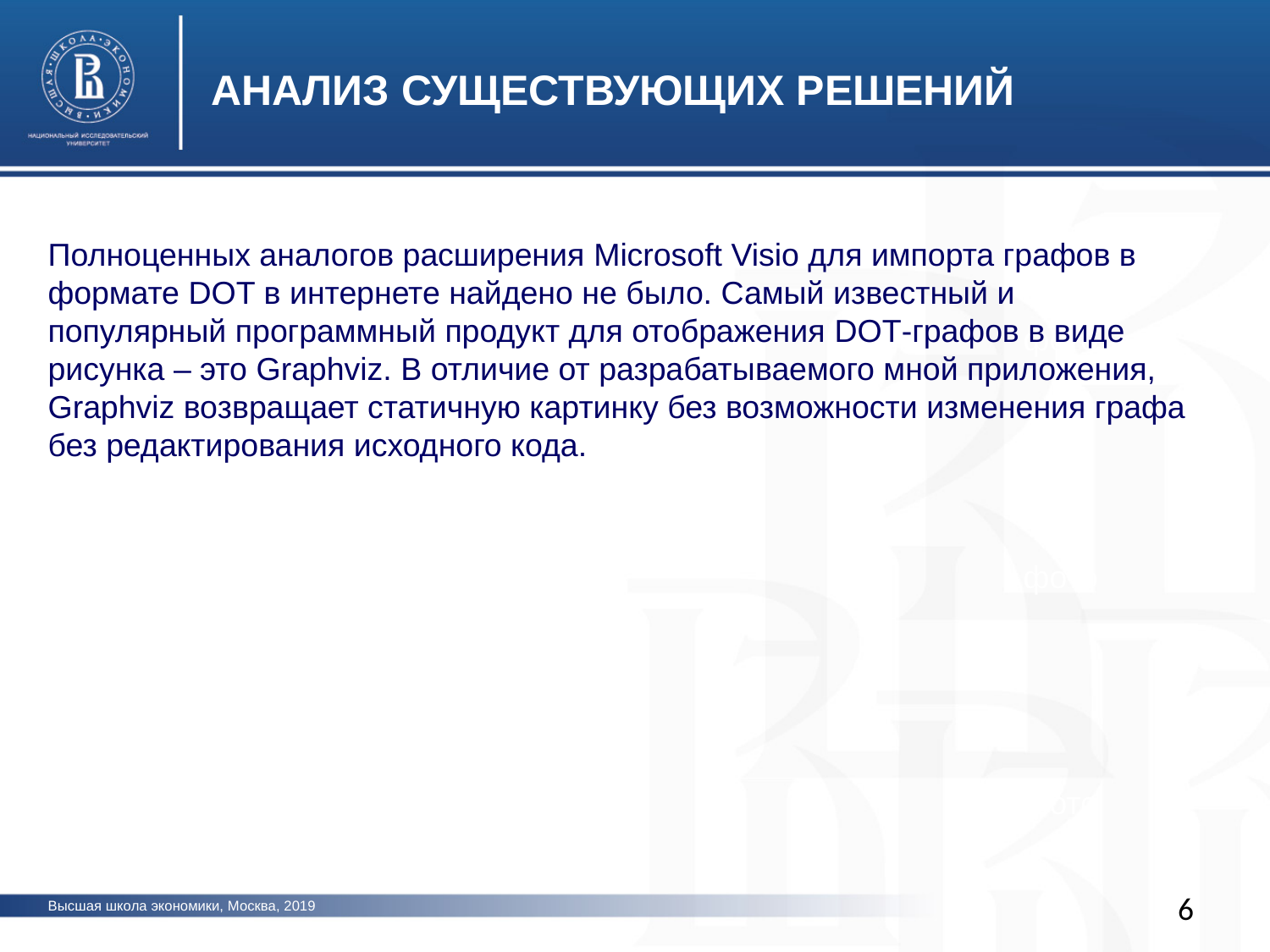

АНАЛИЗ СУЩЕСТВУЮЩИХ РЕШЕНИЙ
Полноценных аналогов расширения Microsoft Visio для импорта графов в формате DOT в интернете найдено не было. Самый известный и популярный программный продукт для отображения DOT-графов в виде рисунка – это Graphviz. В отличие от разрабатываемого мной приложения, Graphviz возвращает статичную картинку без возможности изменения графа без редактирования исходного кода.
фото
фото
фото
6
Высшая школа экономики, Москва, 2019